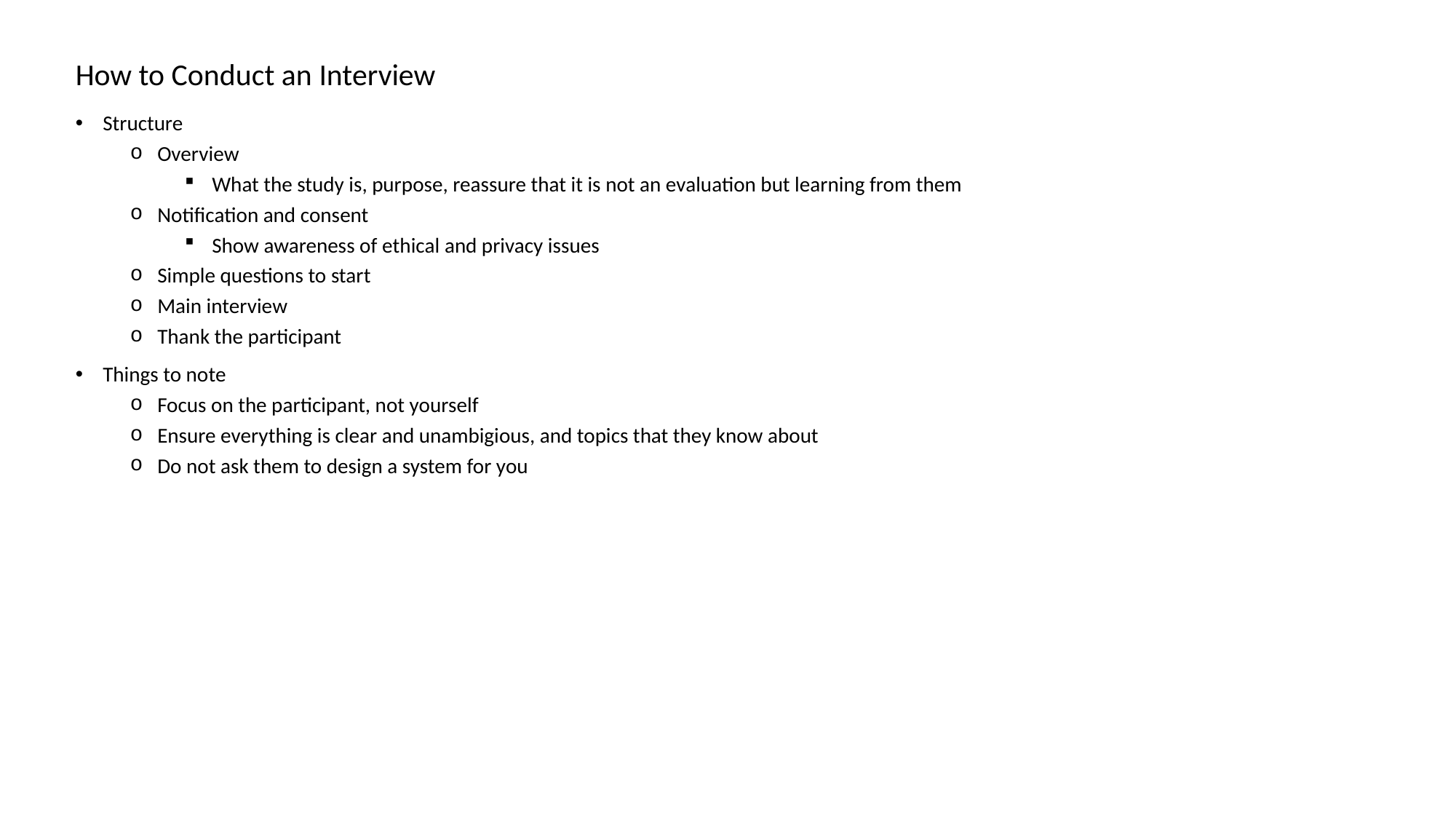

# How to Conduct an Interview
Structure
Overview
What the study is, purpose, reassure that it is not an evaluation but learning from them
Notification and consent
Show awareness of ethical and privacy issues
Simple questions to start
Main interview
Thank the participant
Things to note
Focus on the participant, not yourself
Ensure everything is clear and unambigious, and topics that they know about
Do not ask them to design a system for you